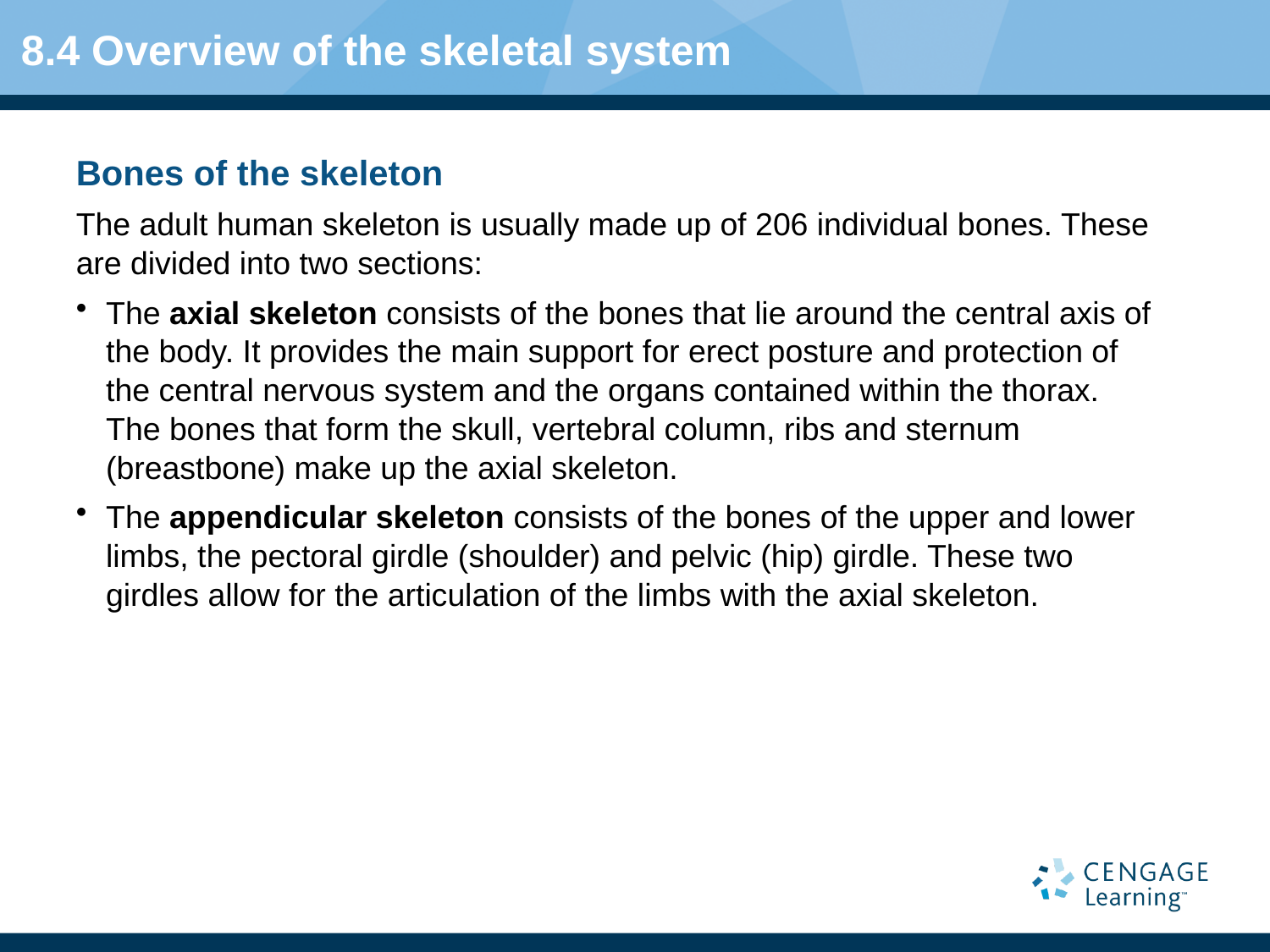

# 8.4 Overview of the skeletal system
Bones of the skeleton
The adult human skeleton is usually made up of 206 individual bones. These are divided into two sections:
The axial skeleton consists of the bones that lie around the central axis of the body. It provides the main support for erect posture and protection of the central nervous system and the organs contained within the thorax. The bones that form the skull, vertebral column, ribs and sternum (breastbone) make up the axial skeleton.
The appendicular skeleton consists of the bones of the upper and lower limbs, the pectoral girdle (shoulder) and pelvic (hip) girdle. These two girdles allow for the articulation of the limbs with the axial skeleton.